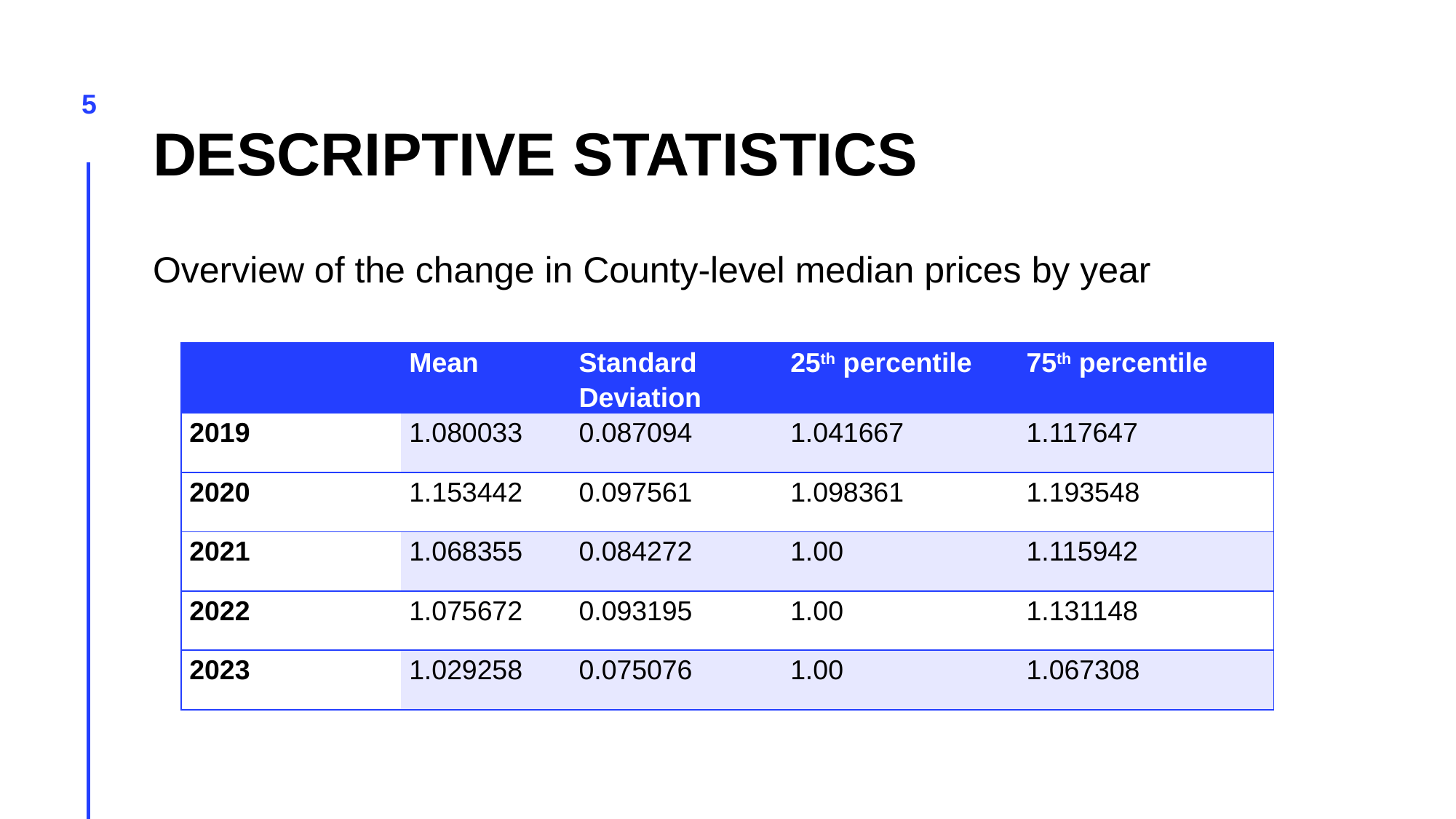

# Descriptive Statistics
5
Overview of the change in County-level median prices by year

|  | Mean | Standard Deviation | 25th percentile | 75th percentile |
| --- | --- | --- | --- | --- |
| 2019 | 1.080033 | 0.087094 | 1.041667 | 1.117647 |
| 2020 | 1.153442 | 0.097561 | 1.098361 | 1.193548 |
| 2021 | 1.068355 | 0.084272 | 1.00 | 1.115942 |
| 2022 | 1.075672 | 0.093195 | 1.00 | 1.131148 |
| 2023 | 1.029258 | 0.075076 | 1.00 | 1.067308 |